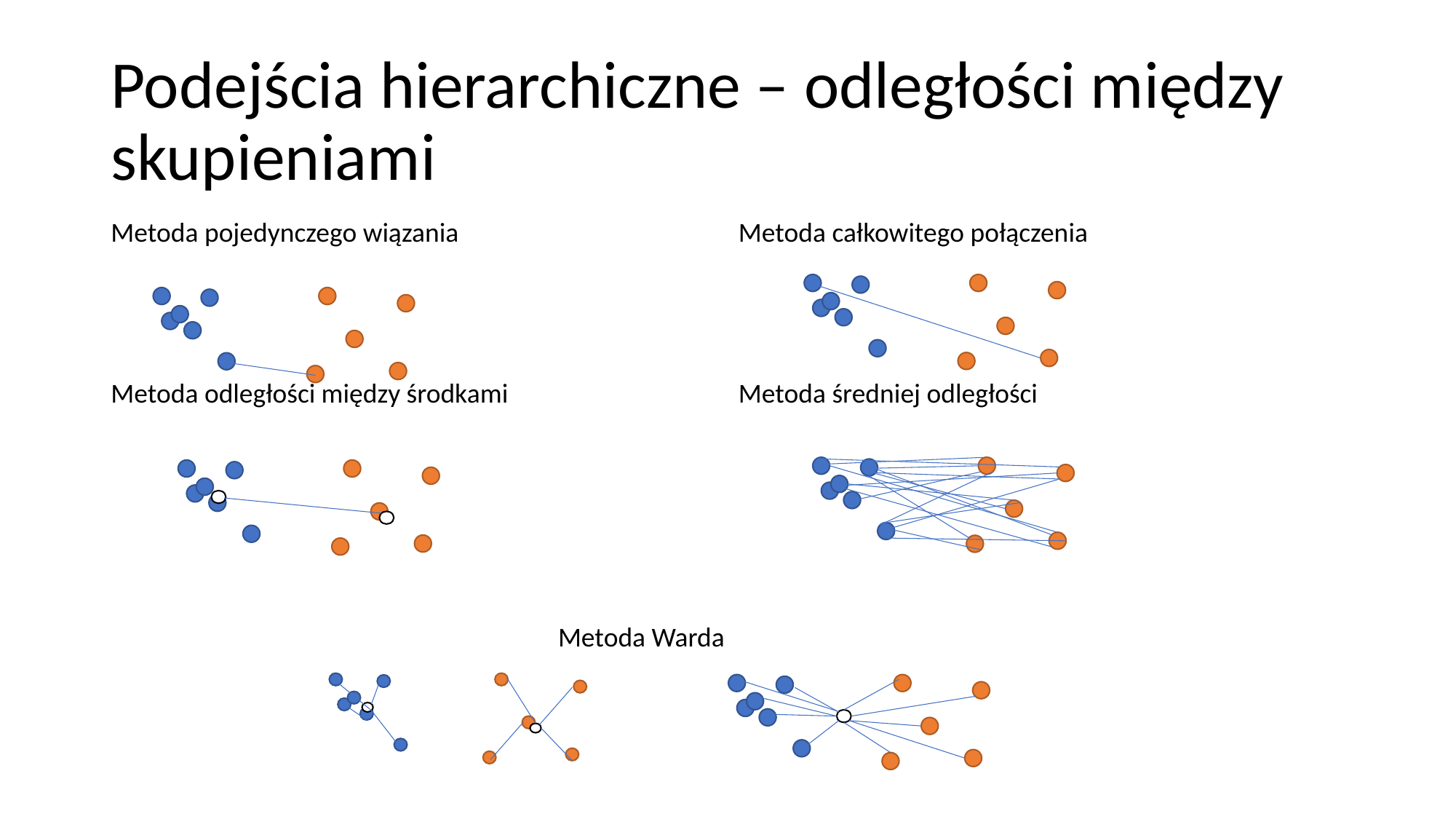

# Podejścia hierarchiczne – odległości między skupieniami
| Metoda pojedynczego wiązania | Metoda całkowitego połączenia |
| --- | --- |
| Metoda odległości między środkami | Metoda średniej odległości |

Metoda Warda